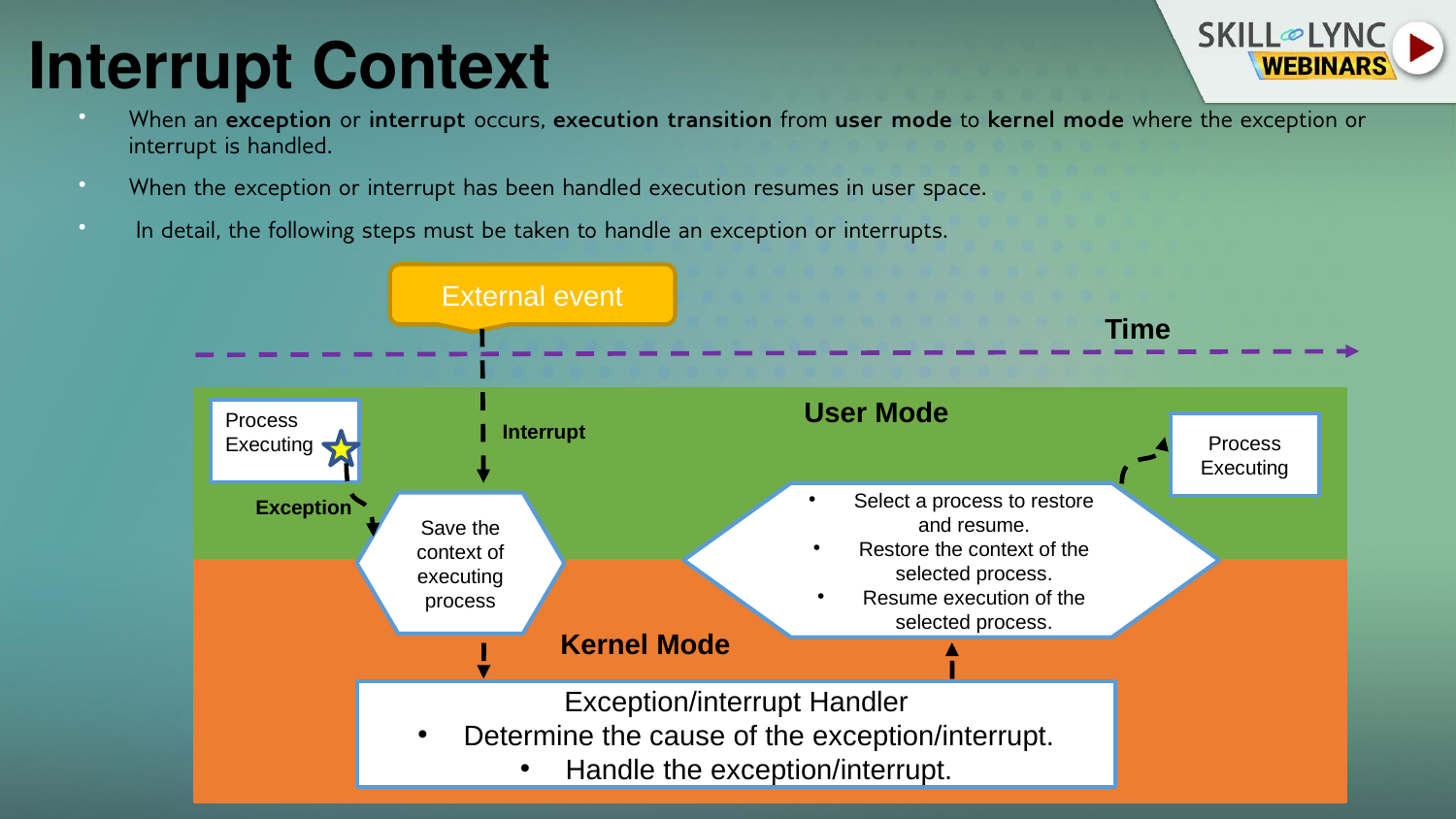

# Interrupt Context
When an exception or interrupt occurs, execution transition from user mode to kernel mode where the exception or interrupt is handled.
When the exception or interrupt has been handled execution resumes in user space.
 In detail, the following steps must be taken to handle an exception or interrupts.

External event
Time
User Mode

Process
Executing
Process
Executing

Select a process to restore and resume.
Restore the context of the selected process.
Resume execution of the selected process.
Save the context of executing process
Exception/interrupt Handler
Determine the cause of the exception/interrupt.
Handle the exception/interrupt.
Interrupt
Exception
Kernel Mode